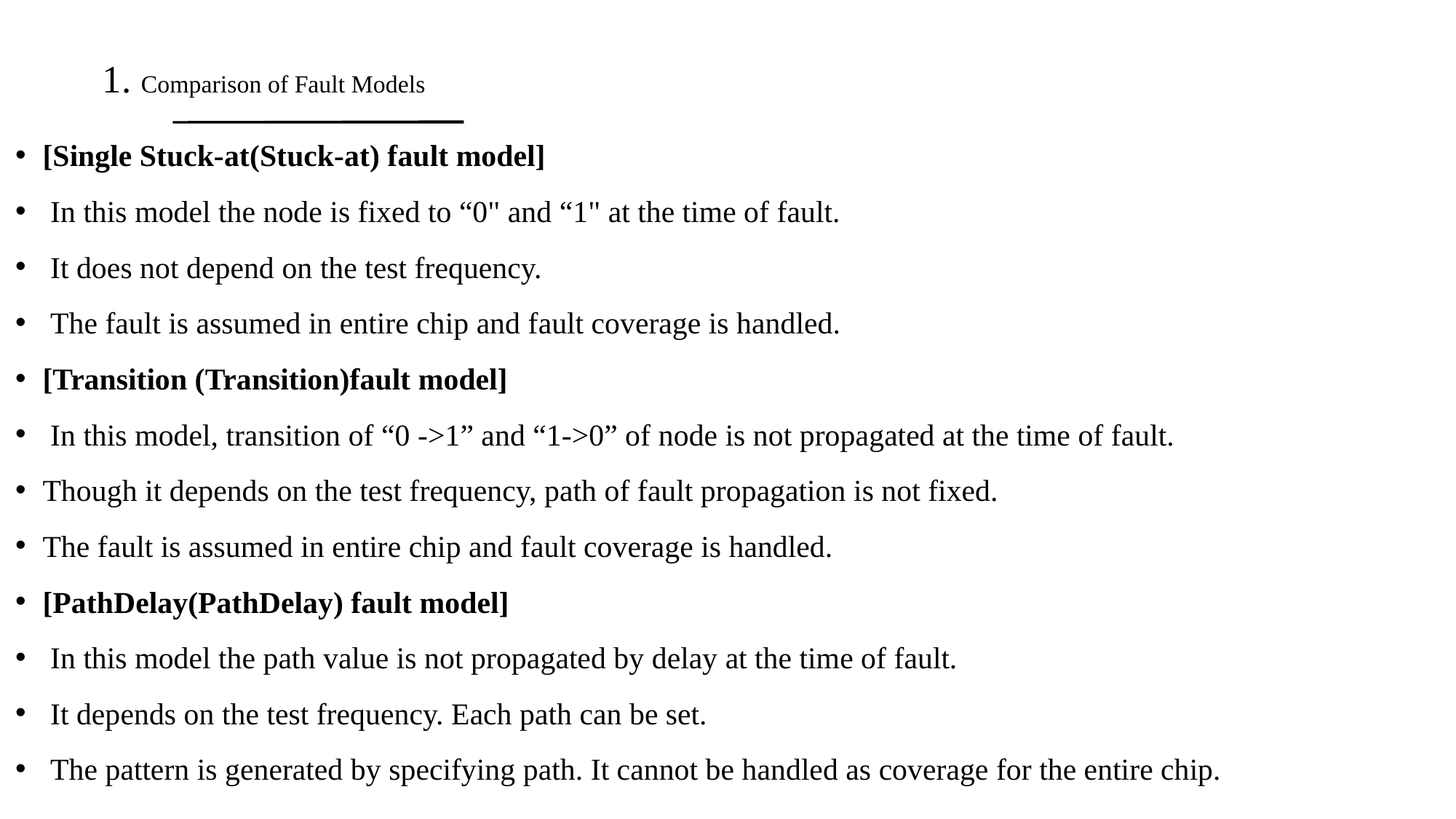

# 1. Comparison of Fault Models
[Single Stuck-at(Stuck-at) fault model]
 In this model the node is fixed to “0" and “1" at the time of fault.
 It does not depend on the test frequency.
 The fault is assumed in entire chip and fault coverage is handled.
[Transition (Transition)fault model]
 In this model, transition of “0 ->1” and “1->0” of node is not propagated at the time of fault.
Though it depends on the test frequency, path of fault propagation is not fixed.
The fault is assumed in entire chip and fault coverage is handled.
[PathDelay(PathDelay) fault model]
 In this model the path value is not propagated by delay at the time of fault.
 It depends on the test frequency. Each path can be set.
 The pattern is generated by specifying path. It cannot be handled as coverage for the entire chip.
Page 34